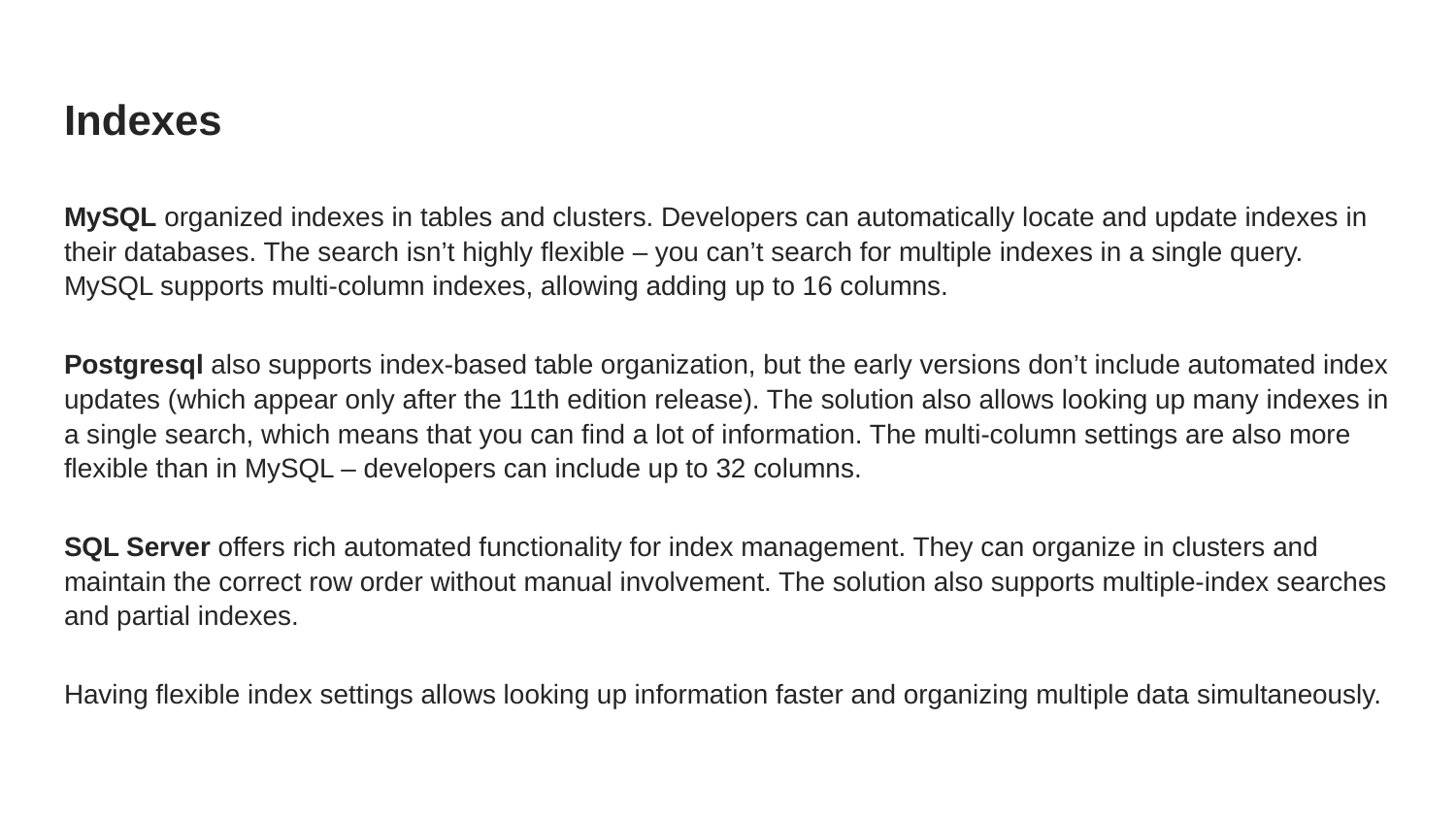

# Indexes

MySQL organized indexes in tables and clusters. Developers can automatically locate and update indexes in their databases. The search isn’t highly flexible – you can’t search for multiple indexes in a single query. MySQL supports multi-column indexes, allowing adding up to 16 columns.
Postgresql also supports index-based table organization, but the early versions don’t include automated index updates (which appear only after the 11th edition release). The solution also allows looking up many indexes in a single search, which means that you can find a lot of information. The multi-column settings are also more flexible than in MySQL – developers can include up to 32 columns.
SQL Server offers rich automated functionality for index management. They can organize in clusters and maintain the correct row order without manual involvement. The solution also supports multiple-index searches and partial indexes.
Having flexible index settings allows looking up information faster and organizing multiple data simultaneously.